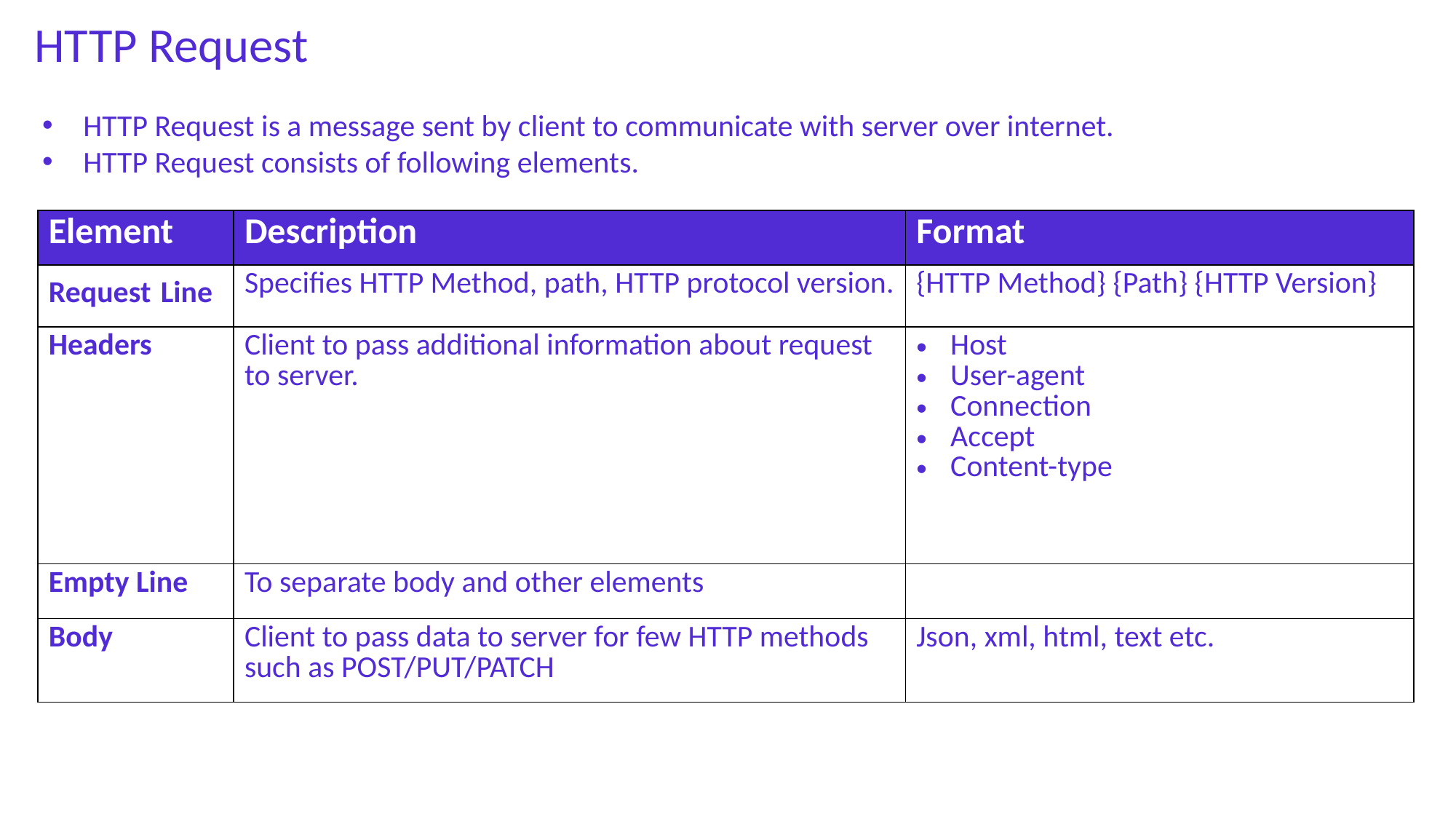

HTTP Request
HTTP Request is a message sent by client to communicate with server over internet.
HTTP Request consists of following elements.
| Element | Description | Format |
| --- | --- | --- |
| Request Line | Specifies HTTP Method, path, HTTP protocol version. | {HTTP Method} {Path} {HTTP Version} |
| Headers | Client to pass additional information about request to server. | Host User-agent Connection Accept Content-type |
| Empty Line | To separate body and other elements |  |
| Body | Client to pass data to server for few HTTP methods such as POST/PUT/PATCH | Json, xml, html, text etc. |